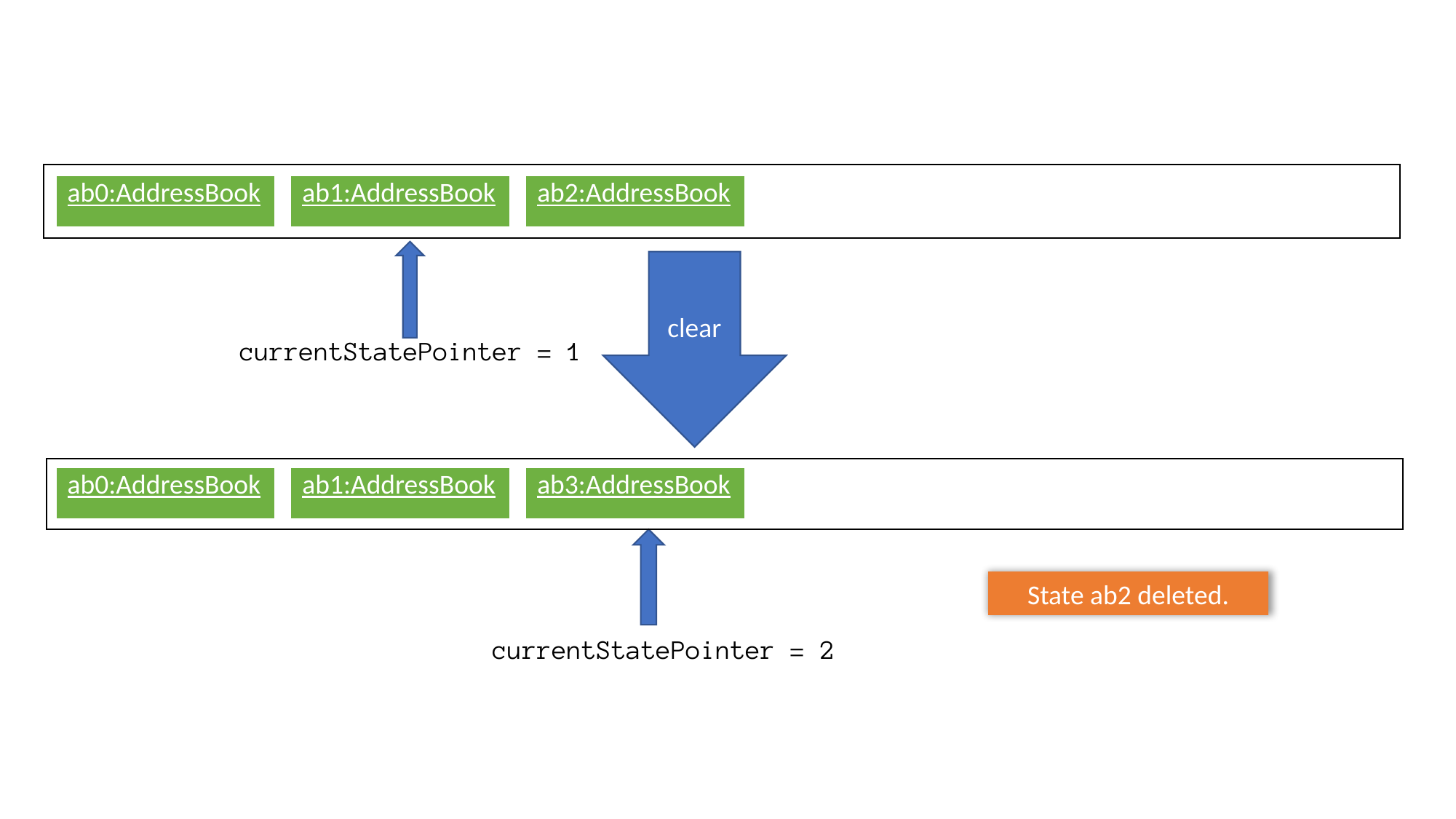

| ab0:AddressBook |
| --- |
| ab1:AddressBook |
| --- |
| ab2:AddressBook |
| --- |

clear
currentStatePointer = 1

| ab0:AddressBook |
| --- |
| ab1:AddressBook |
| --- |
| ab3:AddressBook |
| --- |

State ab2 deleted.
currentStatePointer = 2